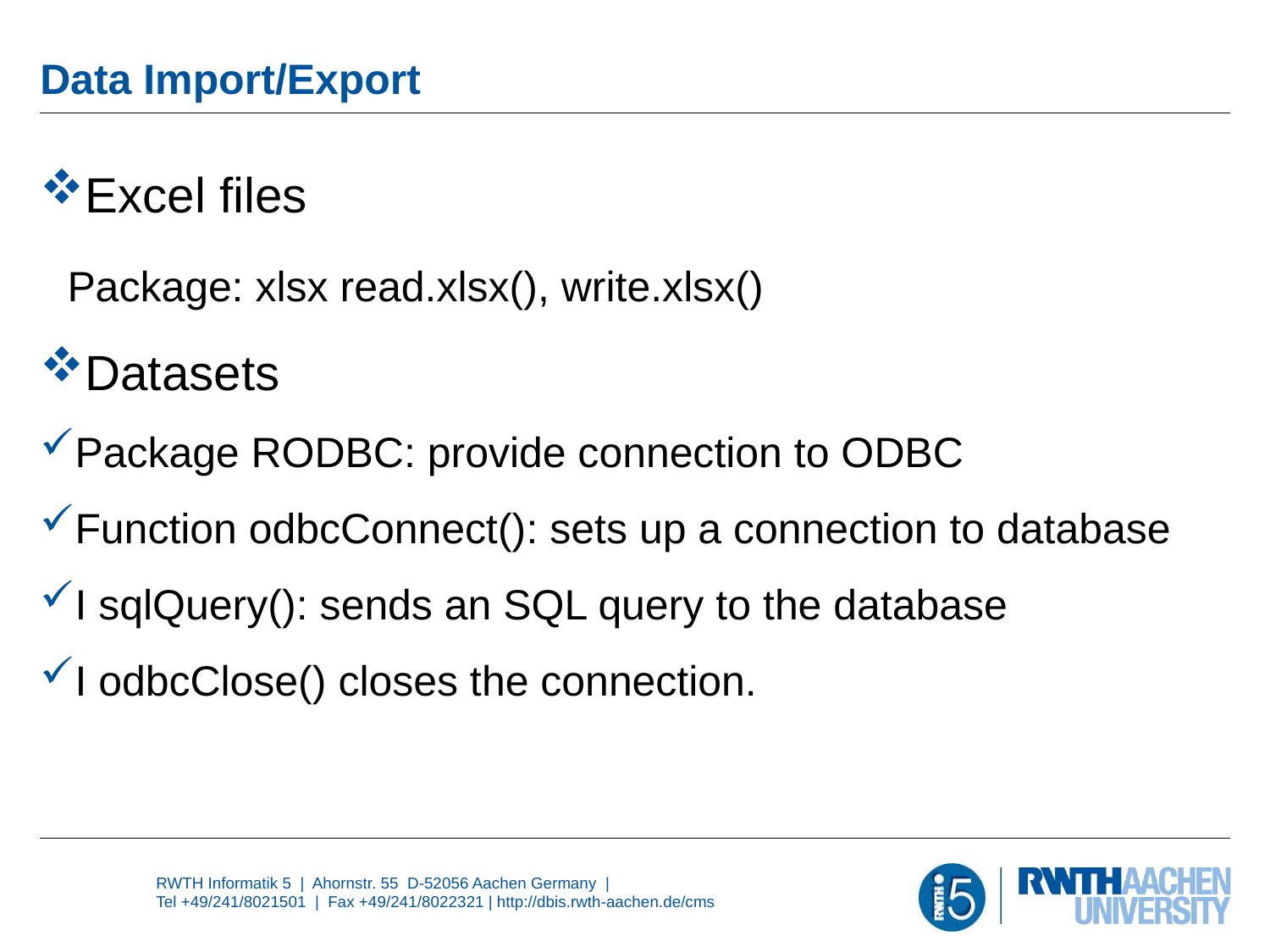

# Data Import/Export
Excel files
  Package: xlsx read.xlsx(), write.xlsx()
Datasets
Package RODBC: provide connection to ODBC
Function odbcConnect(): sets up a connection to database
I sqlQuery(): sends an SQL query to the database
I odbcClose() closes the connection.